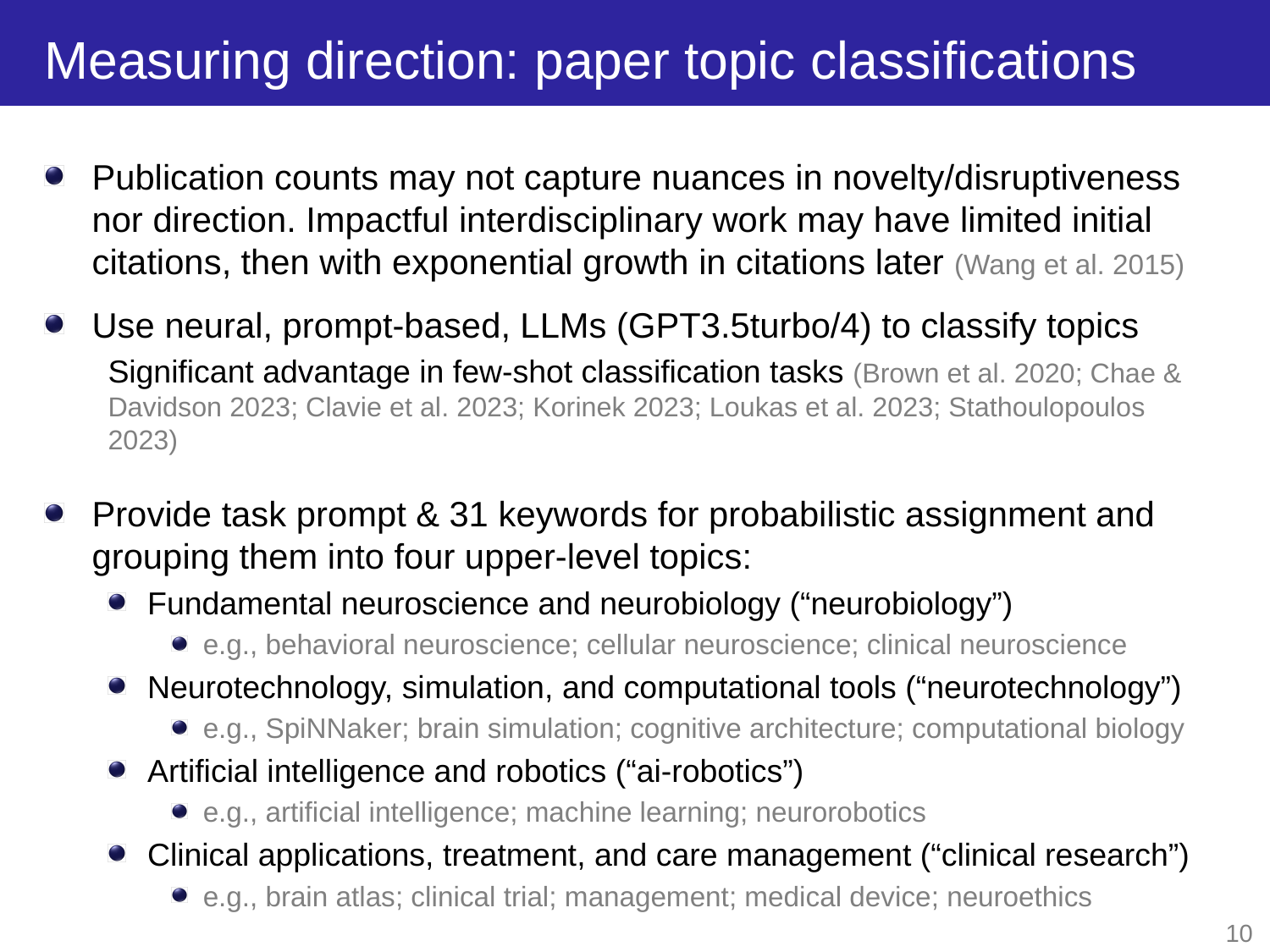

# Measuring direction: paper topic classifications
Publication counts may not capture nuances in novelty/disruptiveness nor direction. Impactful interdisciplinary work may have limited initial citations, then with exponential growth in citations later (Wang et al. 2015)
Use neural, prompt-based, LLMs (GPT3.5turbo/4) to classify topics
Significant advantage in few-shot classification tasks (Brown et al. 2020; Chae & Davidson 2023; Clavie et al. 2023; Korinek 2023; Loukas et al. 2023; Stathoulopoulos 2023)

Provide task prompt & 31 keywords for probabilistic assignment and grouping them into four upper-level topics:
Fundamental neuroscience and neurobiology (“neurobiology”)
e.g., behavioral neuroscience; cellular neuroscience; clinical neuroscience
Neurotechnology, simulation, and computational tools (“neurotechnology”)
e.g., SpiNNaker; brain simulation; cognitive architecture; computational biology
Artificial intelligence and robotics (“ai-robotics”)
e.g., artificial intelligence; machine learning; neurorobotics
Clinical applications, treatment, and care management (“clinical research”)
e.g., brain atlas; clinical trial; management; medical device; neuroethics